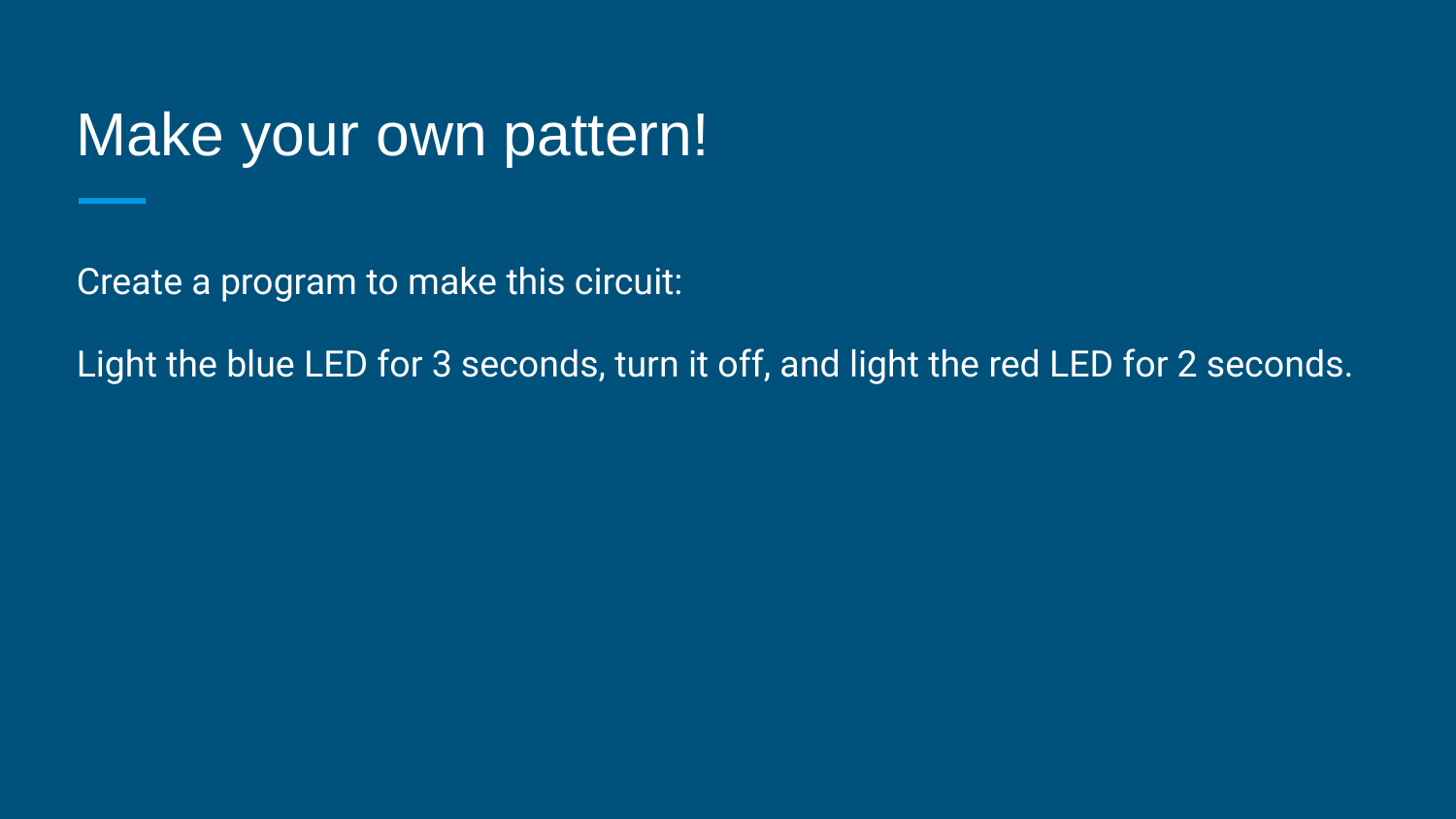

# Make your own pattern!
Create a program to make this circuit:
Light the blue LED for 3 seconds, turn it off, and light the red LED for 2 seconds.